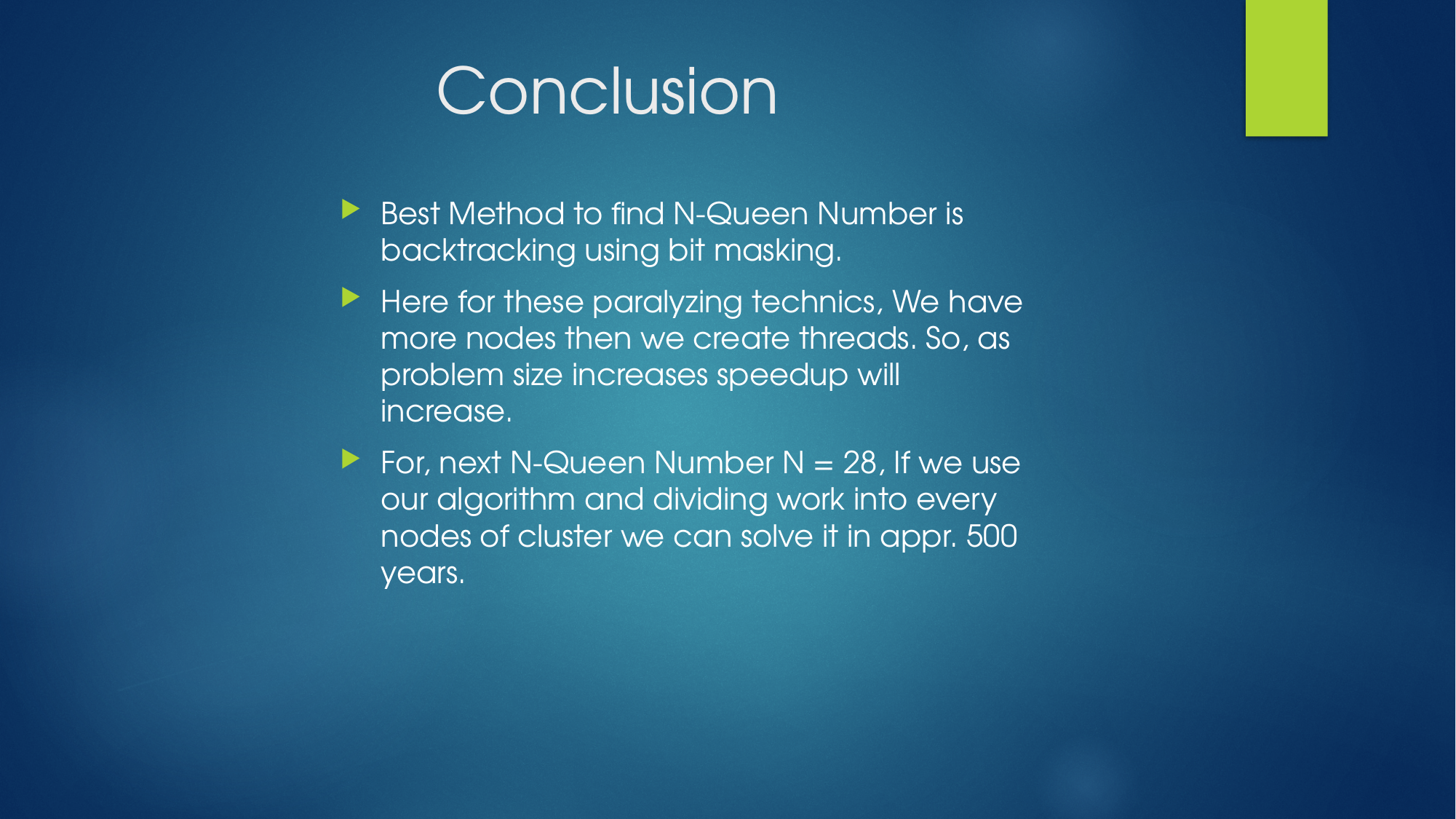

# Conclusion
Best Method to find N-Queen Number is backtracking using bit masking.
Here for these paralyzing technics, We have more nodes then we create threads. So, as problem size increases speedup will increase.
For, next N-Queen Number N = 28, If we use our algorithm and dividing work into every nodes of cluster we can solve it in appr. 500 years.